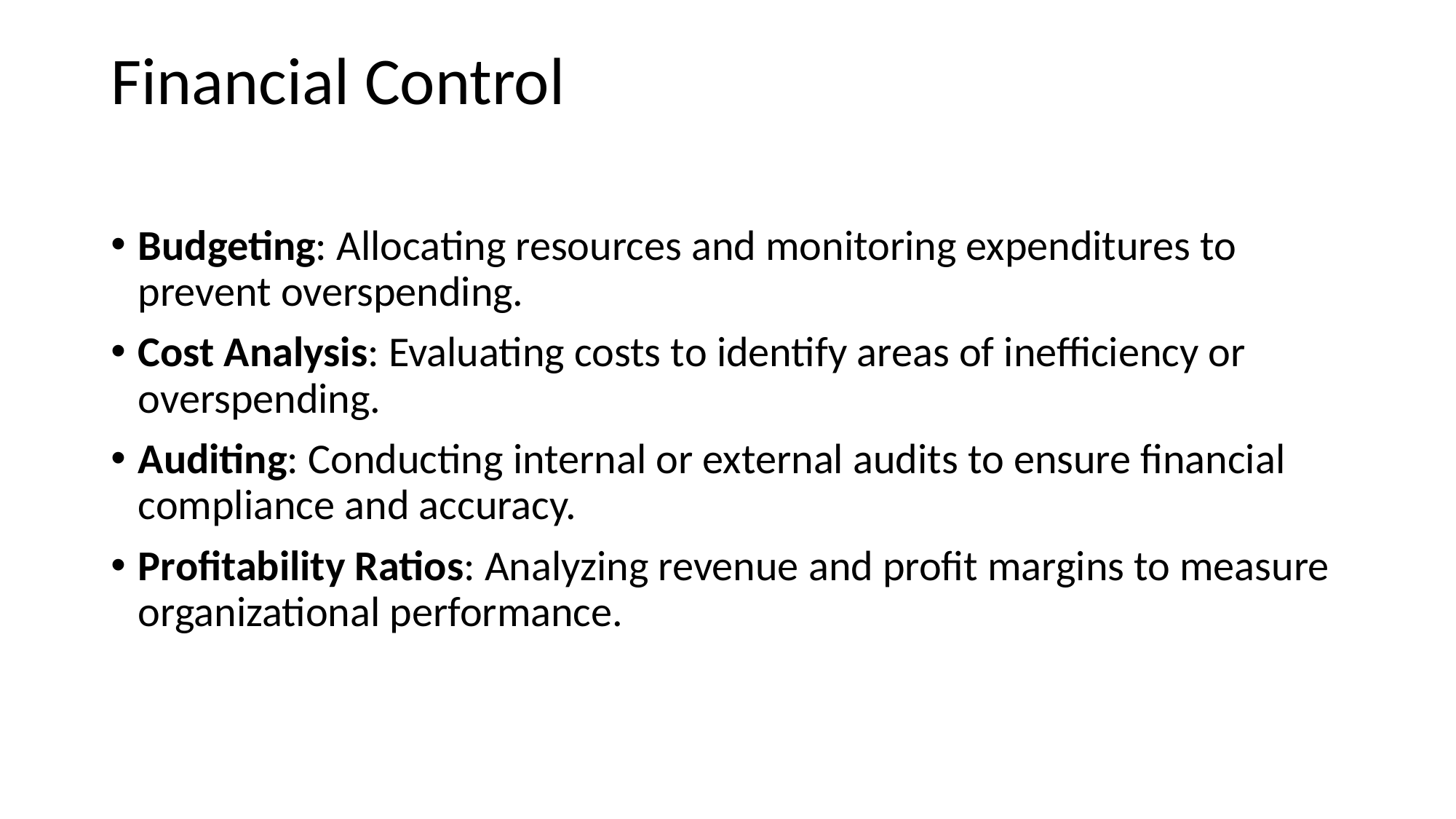

# Financial Control
Budgeting: Allocating resources and monitoring expenditures to prevent overspending.
Cost Analysis: Evaluating costs to identify areas of inefficiency or overspending.
Auditing: Conducting internal or external audits to ensure financial compliance and accuracy.
Profitability Ratios: Analyzing revenue and profit margins to measure organizational performance.